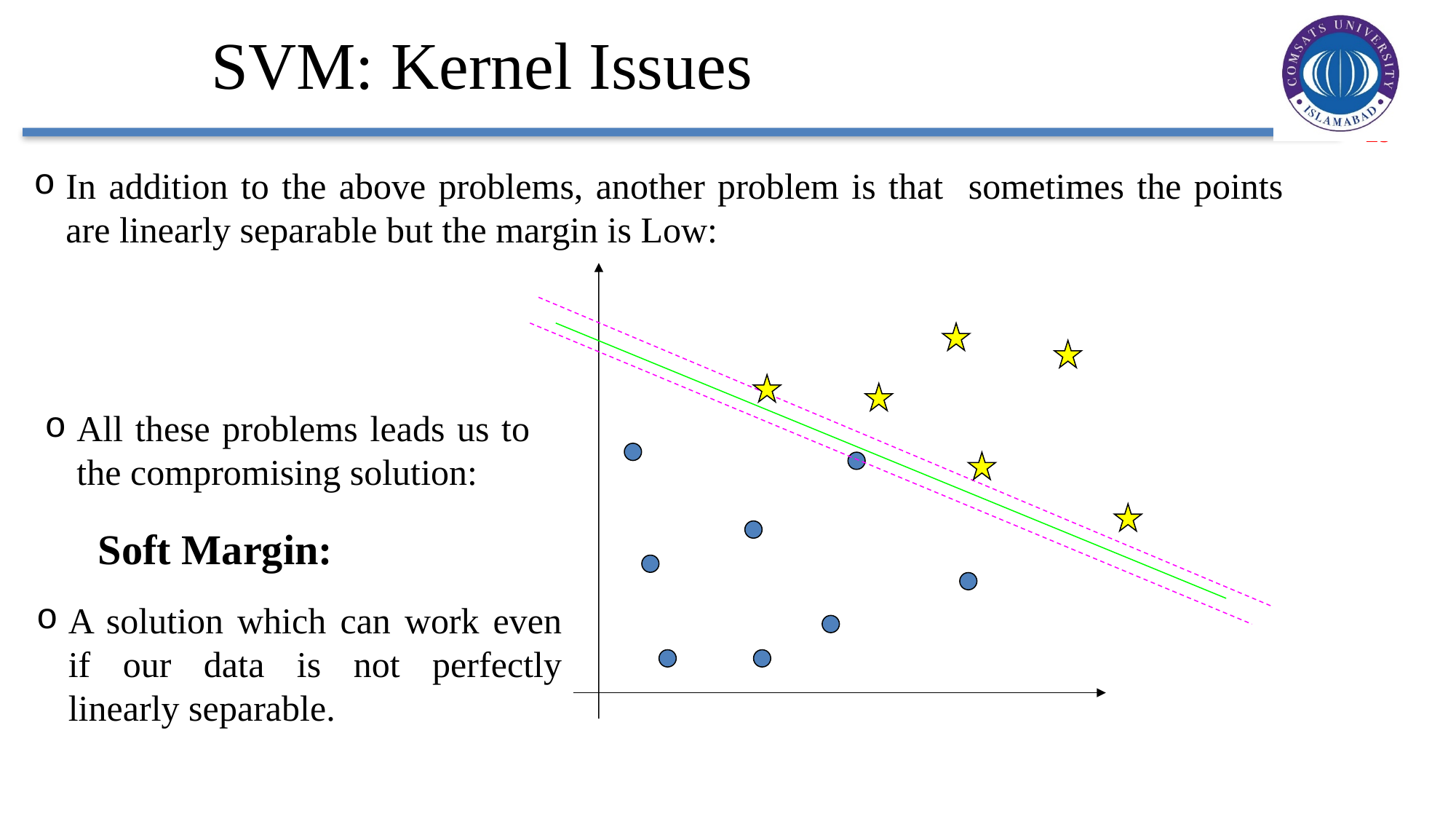

SVM: Kernel Issues
In addition to the above problems, another problem is that  sometimes the points are linearly separable but the margin is Low:

All these problems leads us to the compromising solution:

Soft Margin:

A solution which can work even if our data is not perfectly linearly separable.